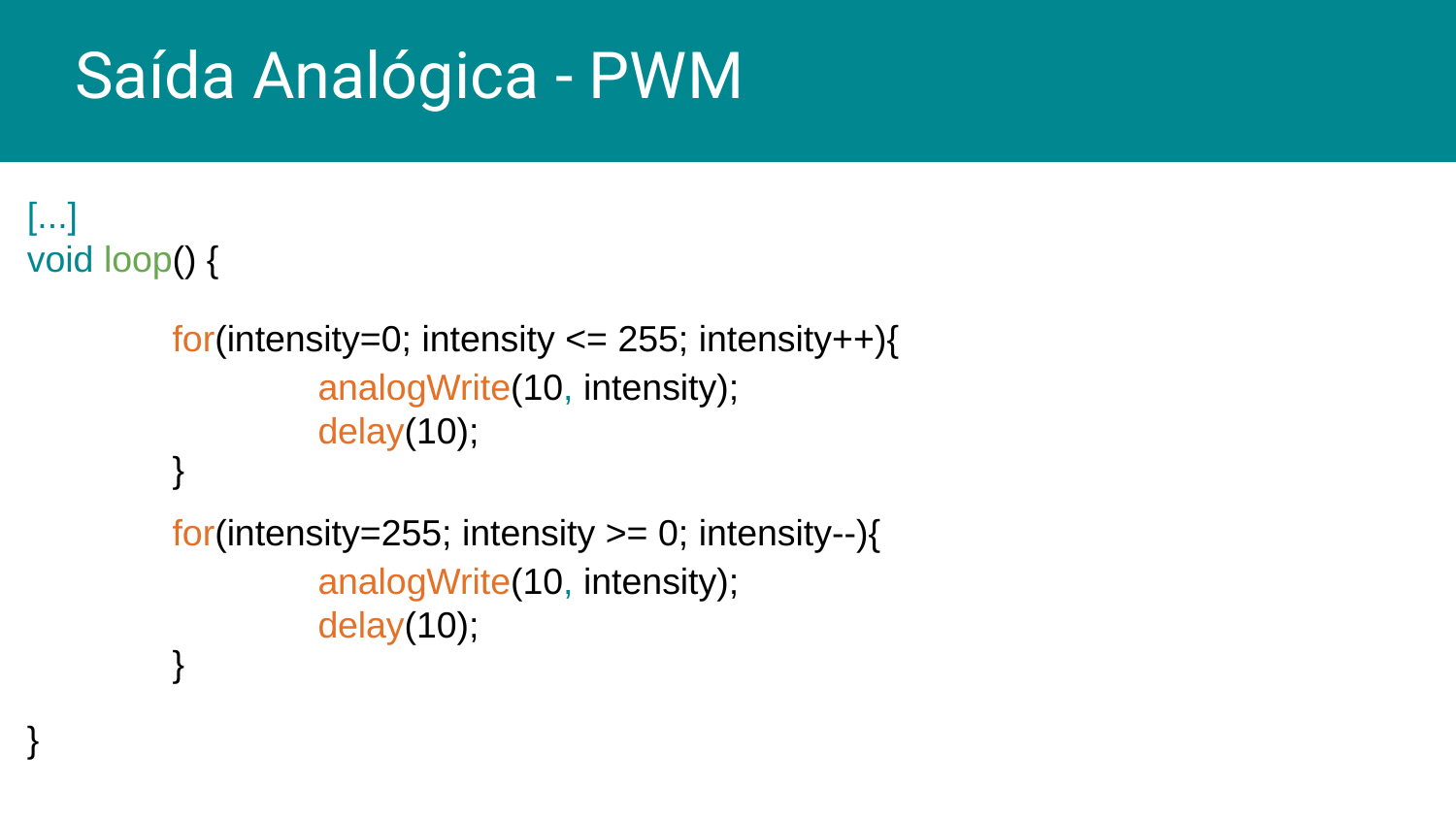

# Saída Analógica - PWM
[...]
void loop() {

}
	for(intensity=0; intensity <= 255; intensity++){

	}
		analogWrite(10, intensity);
		delay(10);
	for(intensity=255; intensity >= 0; intensity--){

	}
		analogWrite(10, intensity);
		delay(10);